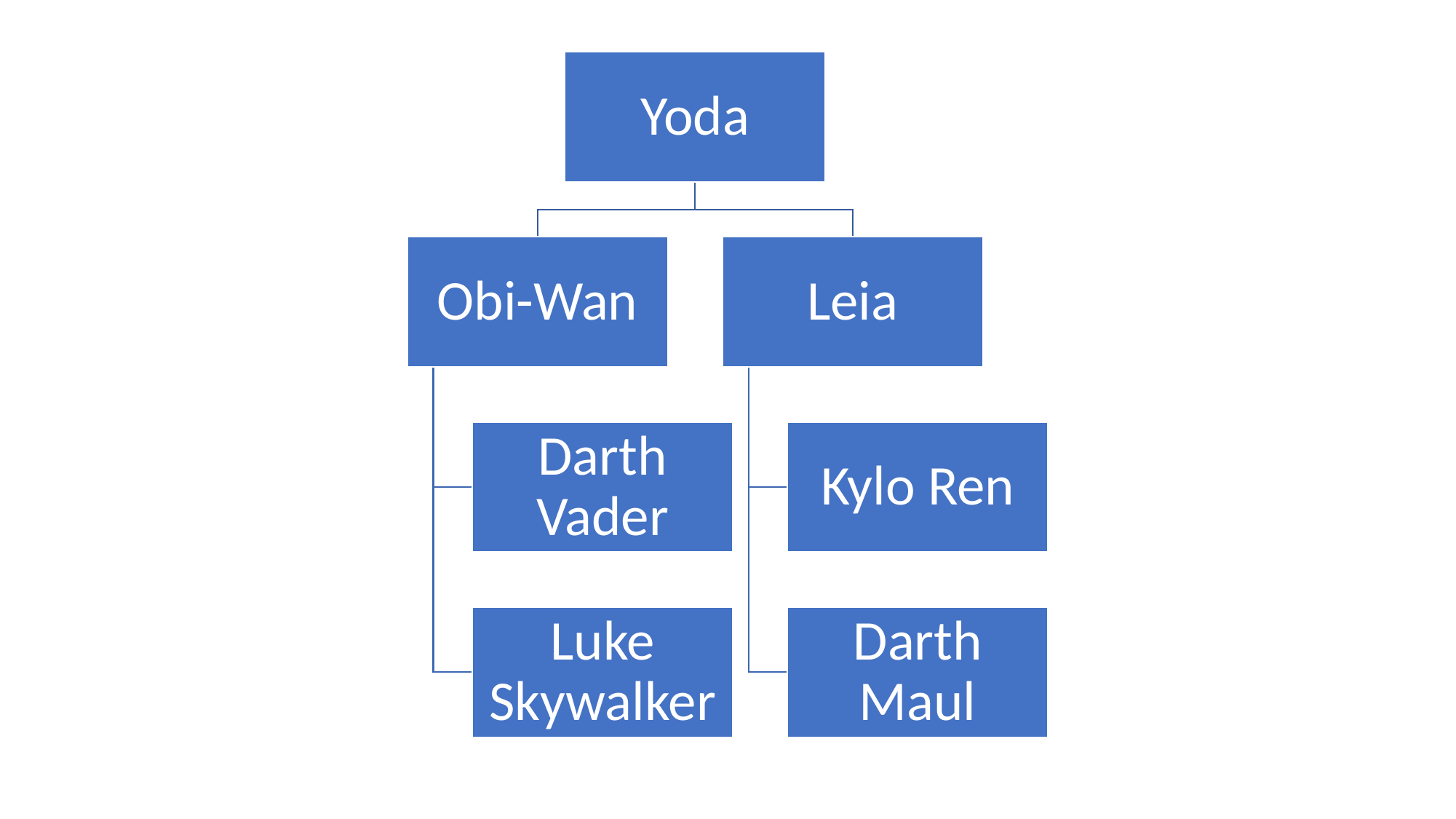

Yoda
Obi-Wan
Darth Vader
Luke Skywalker
Leia
Kylo Ren
Darth Maul